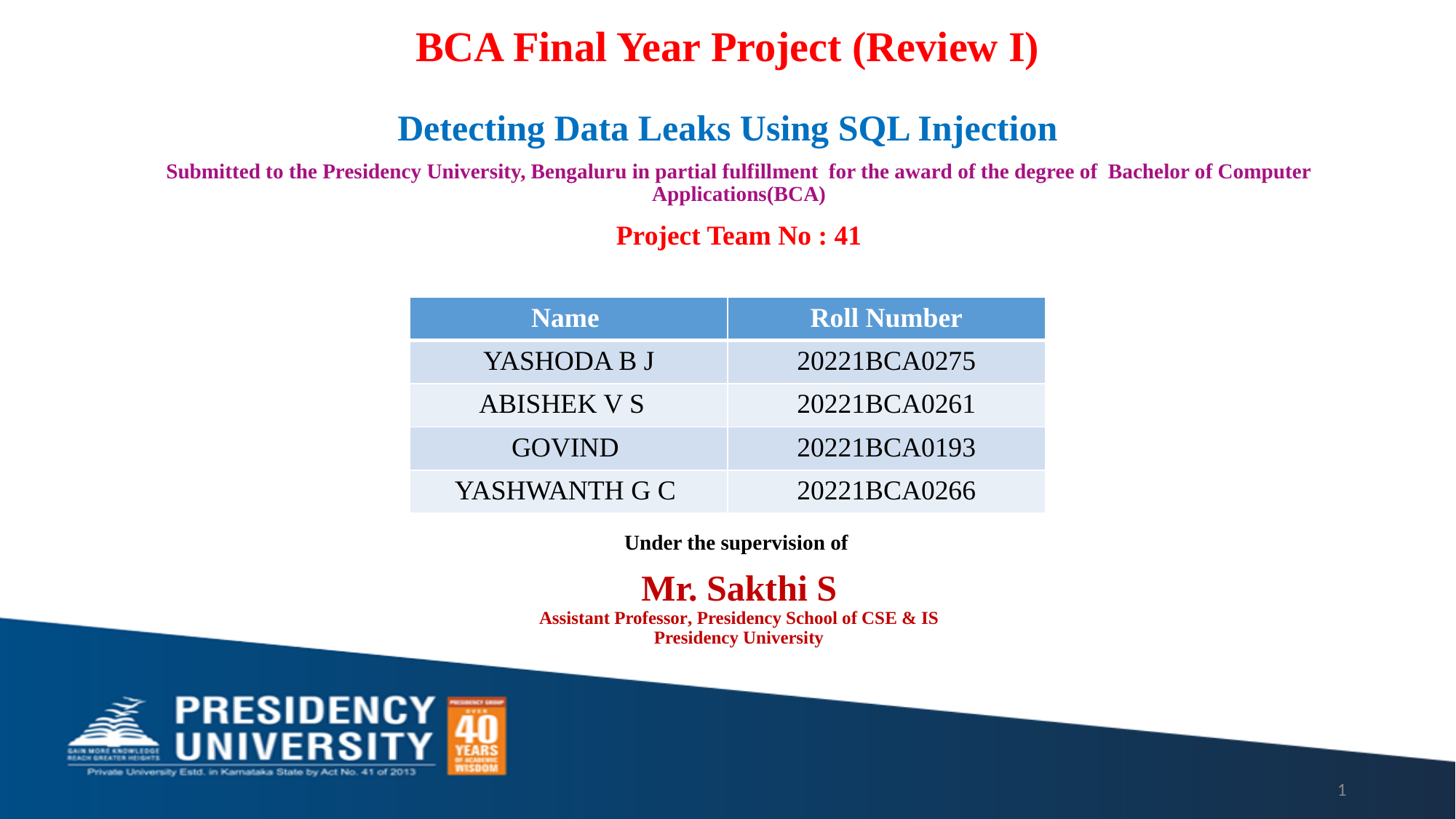

# BCA Final Year Project (Review I) Detecting Data Leaks Using SQL Injection
Submitted to the Presidency University, Bengaluru in partial fulfillment  for the award of the degree of  Bachelor of Computer Applications(BCA)
Project Team No : 41

Under the supervision of
Mr. Sakthi S
Assistant Professor, Presidency School of CSE & IS
Presidency University

| Name | Roll Number |
| --- | --- |
| YASHODA B J | 20221BCA0275 |
| ABISHEK V S | 20221BCA0261 |
| GOVIND | 20221BCA0193 |
| YASHWANTH G C | 20221BCA0266 |
1